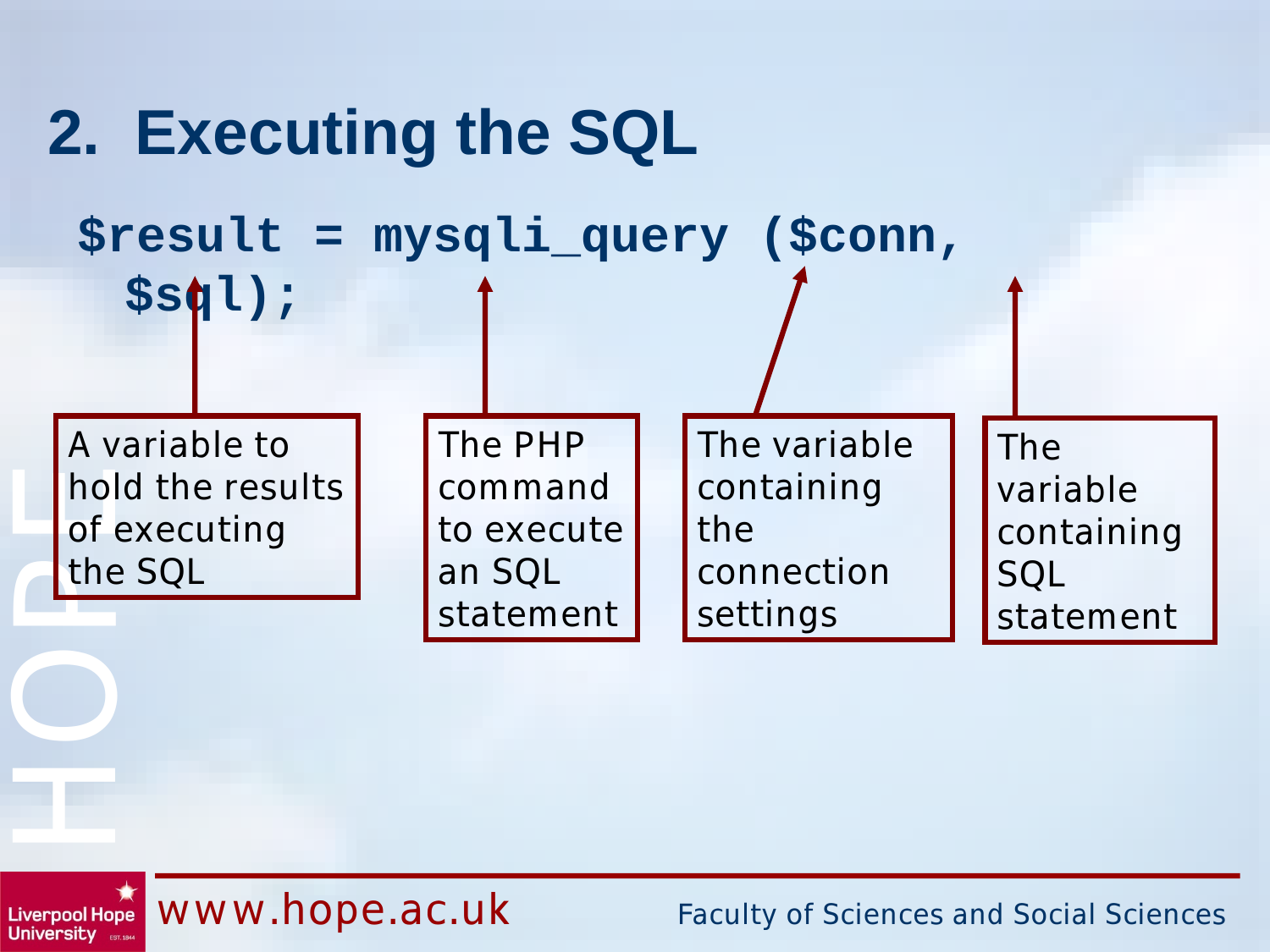

# 2.  Executing the SQL
$result = mysqli_query ($conn, $sql);

A variable to
hold the results
of executing
the SQL
The PHP
command
to execute
an SQL
statement
The variable containing the
connection
settings
The variable containing SQL statement